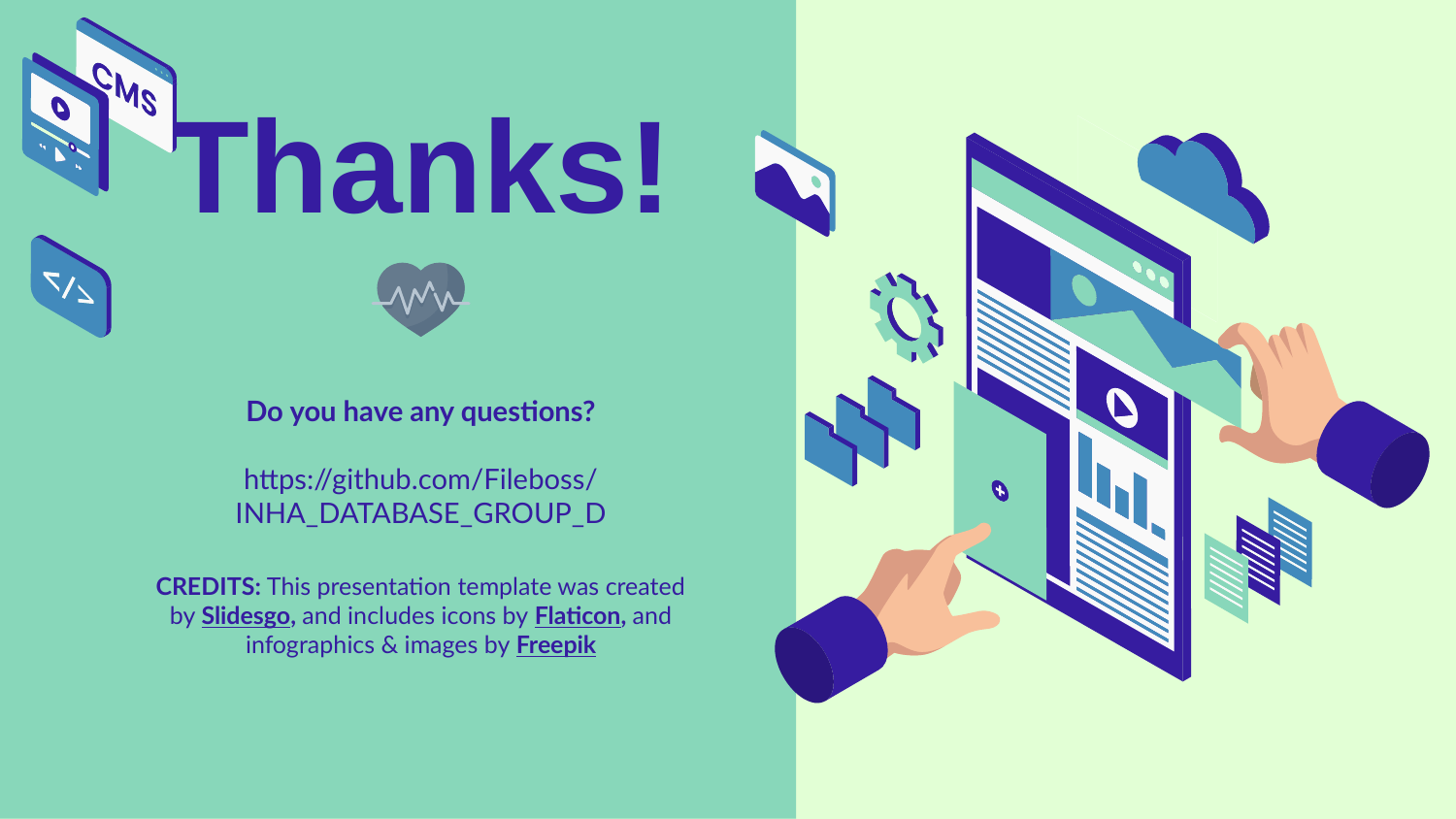

# Thanks!

Do you have any questions?

https://github.com/Fileboss/INHA_DATABASE_GROUP_D